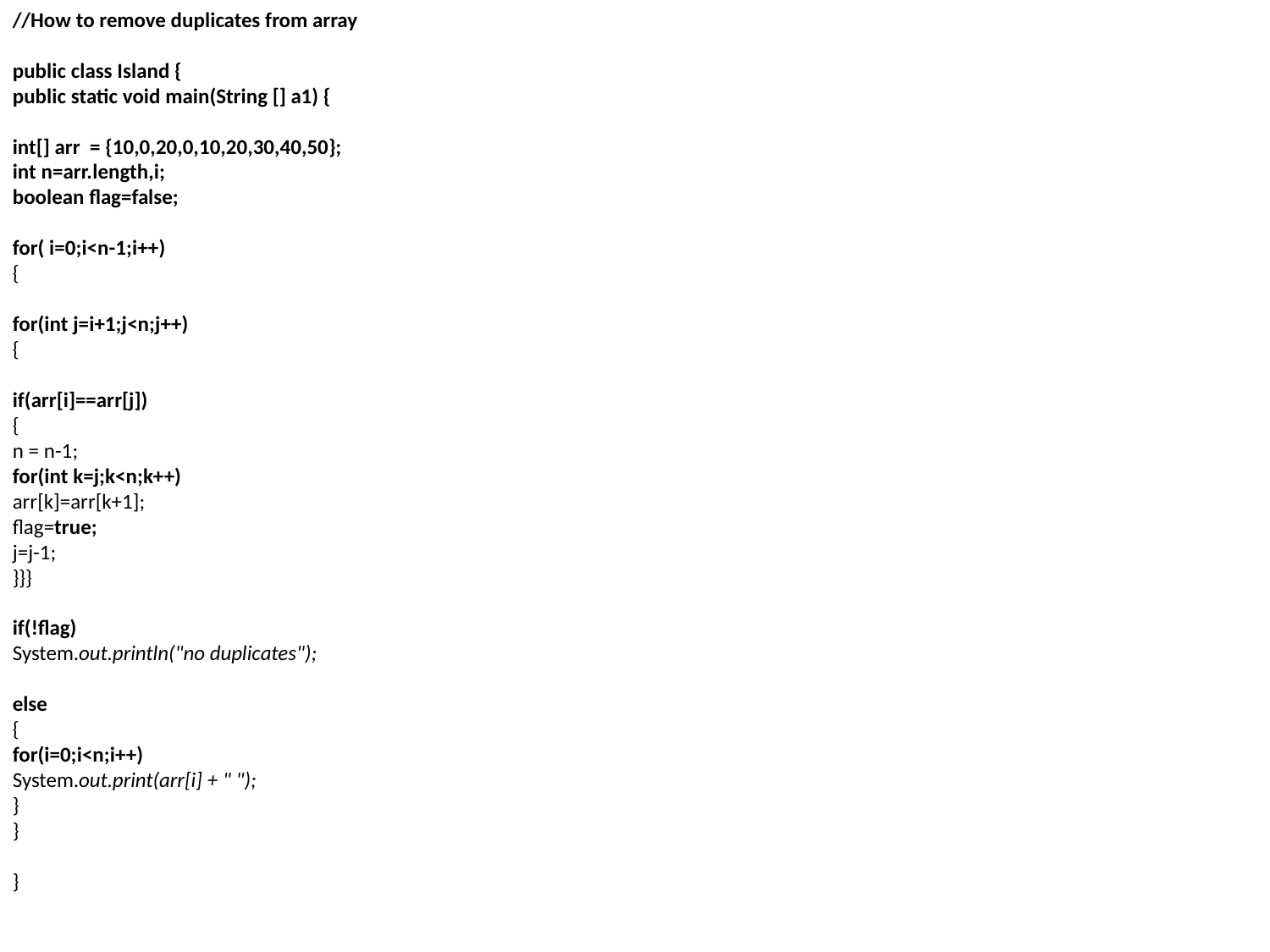

//How to remove duplicates from array

public class Island {
public static void main(String [] a1) {

int[] arr  = {10,0,20,0,10,20,30,40,50};
int n=arr.length,i;
boolean flag=false;

for( i=0;i<n-1;i++)
{

for(int j=i+1;j<n;j++)
{

if(arr[i]==arr[j])
{
n = n-1;
for(int k=j;k<n;k++)
arr[k]=arr[k+1];
flag=true;
j=j-1;
}}}

if(!flag)
System.out.println("no duplicates");

else
{
for(i=0;i<n;i++)
System.out.print(arr[i] + " ");
}
}

}